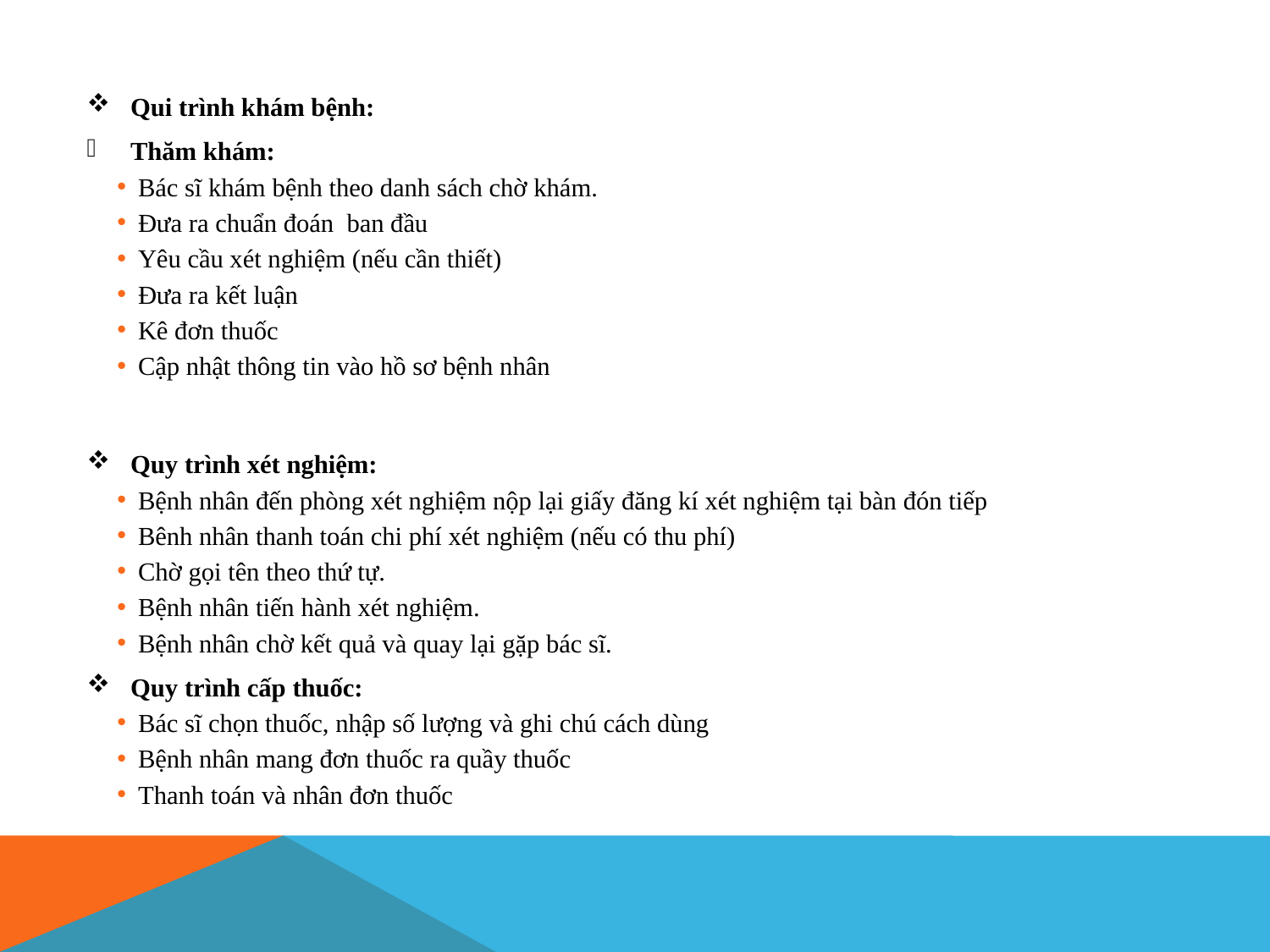

#
Qui trình khám bệnh:
Thăm khám:
Bác sĩ khám bệnh theo danh sách chờ khám.
Đưa ra chuẩn đoán  ban đầu
Yêu cầu xét nghiệm (nếu cần thiết)
Đưa ra kết luận
Kê đơn thuốc
Cập nhật thông tin vào hồ sơ bệnh nhân

Quy trình xét nghiệm:
Bệnh nhân đến phòng xét nghiệm nộp lại giấy đăng kí xét nghiệm tại bàn đón tiếp
Bênh nhân thanh toán chi phí xét nghiệm (nếu có thu phí)
Chờ gọi tên theo thứ tự.
Bệnh nhân tiến hành xét nghiệm.
Bệnh nhân chờ kết quả và quay lại gặp bác sĩ.
Quy trình cấp thuốc:
Bác sĩ chọn thuốc, nhập số lượng và ghi chú cách dùng
Bệnh nhân mang đơn thuốc ra quầy thuốc
Thanh toán và nhân đơn thuốc